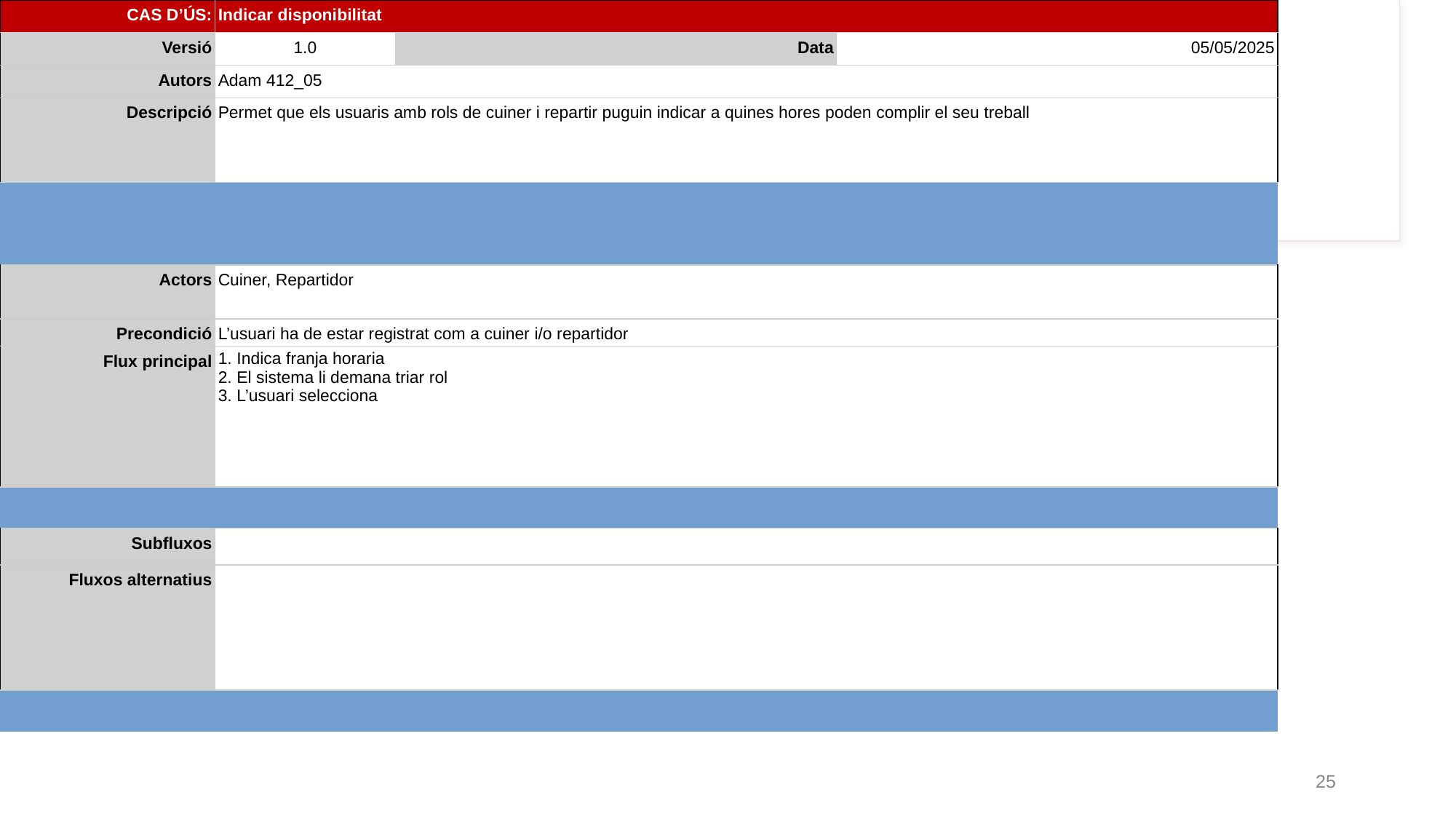

| CAS D’ÚS: | Indicar disponibilitat |  |  |  |  |  |  |  |
| --- | --- | --- | --- | --- | --- | --- | --- | --- |
| Versió | 1.0 |  | Data |  |  | 05/05/2025 |  |  |
| Autors | Adam 412\_05 |  |  |  |  |  |  |  |
| Descripció | Permet que els usuaris amb rols de cuiner i repartir puguin indicar a quines hores poden complir el seu treball |  |  |  |  |  |  |  |
|  |  |  |  |  |  |  |  |  |
|  |  |  |  |  |  |  |  |  |
| Actors | Cuiner, Repartidor |  |  |  |  |  |  |  |
| Precondició | L’usuari ha de estar registrat com a cuiner i/o repartidor |  |  |  |  |  |  |  |
| Flux principal | 1. Indica franja horaria 2. El sistema li demana triar rol 3. L’usuari selecciona |  |  |  |  |  |  |  |
|  |  |  |  |  |  |  |  |  |
| Subfluxos |  |  |  |  |  |  |  |  |
| Fluxos alternatius |  |  |  |  |  |  |  |  |
|  |  |  |  |  |  |  |  |  |
|  |  |  |  |  |  |  |  |  |
|  |  |  |  |  |  |  |  |  |
| Postcondició |  |  |  |  |  |  |  |  |
| Requeriments no funcionals |  |  |  |  |  |  |  |  |
| Prioritat | Normal |  |  |  |  |  |  |  |
| Comentaris |  |  |  |  |  |  |  |  |
25